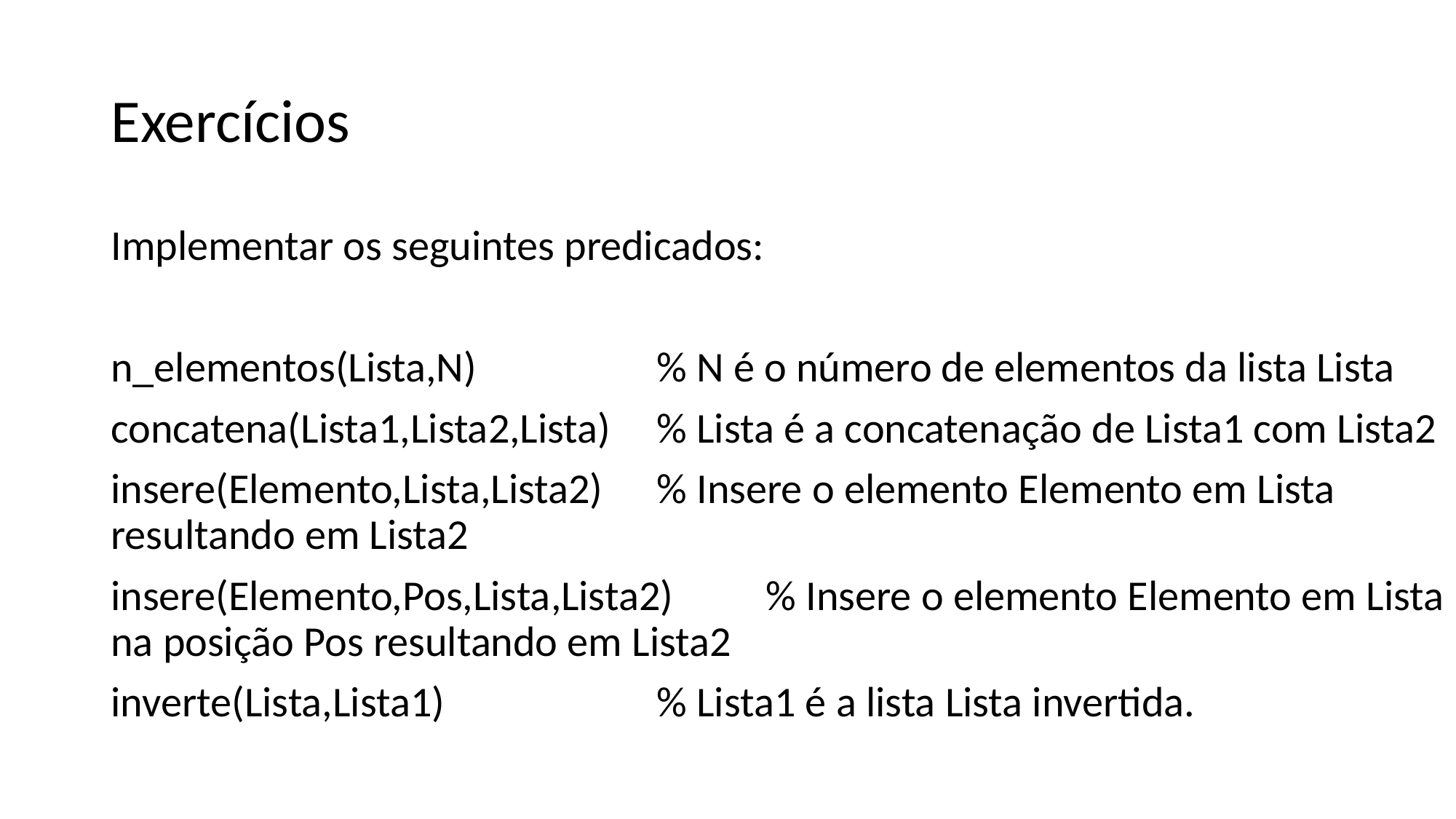

# Exercícios
Implementar os seguintes predicados:

n_elementos(Lista,N)		% N é o número de elementos da lista Lista
concatena(Lista1,Lista2,Lista)	% Lista é a concatenação de Lista1 com Lista2
insere(Elemento,Lista,Lista2)	% Insere o elemento Elemento em Lista resultando em Lista2
insere(Elemento,Pos,Lista,Lista2)	% Insere o elemento Elemento em Lista na posição Pos resultando em Lista2
inverte(Lista,Lista1)		% Lista1 é a lista Lista invertida.